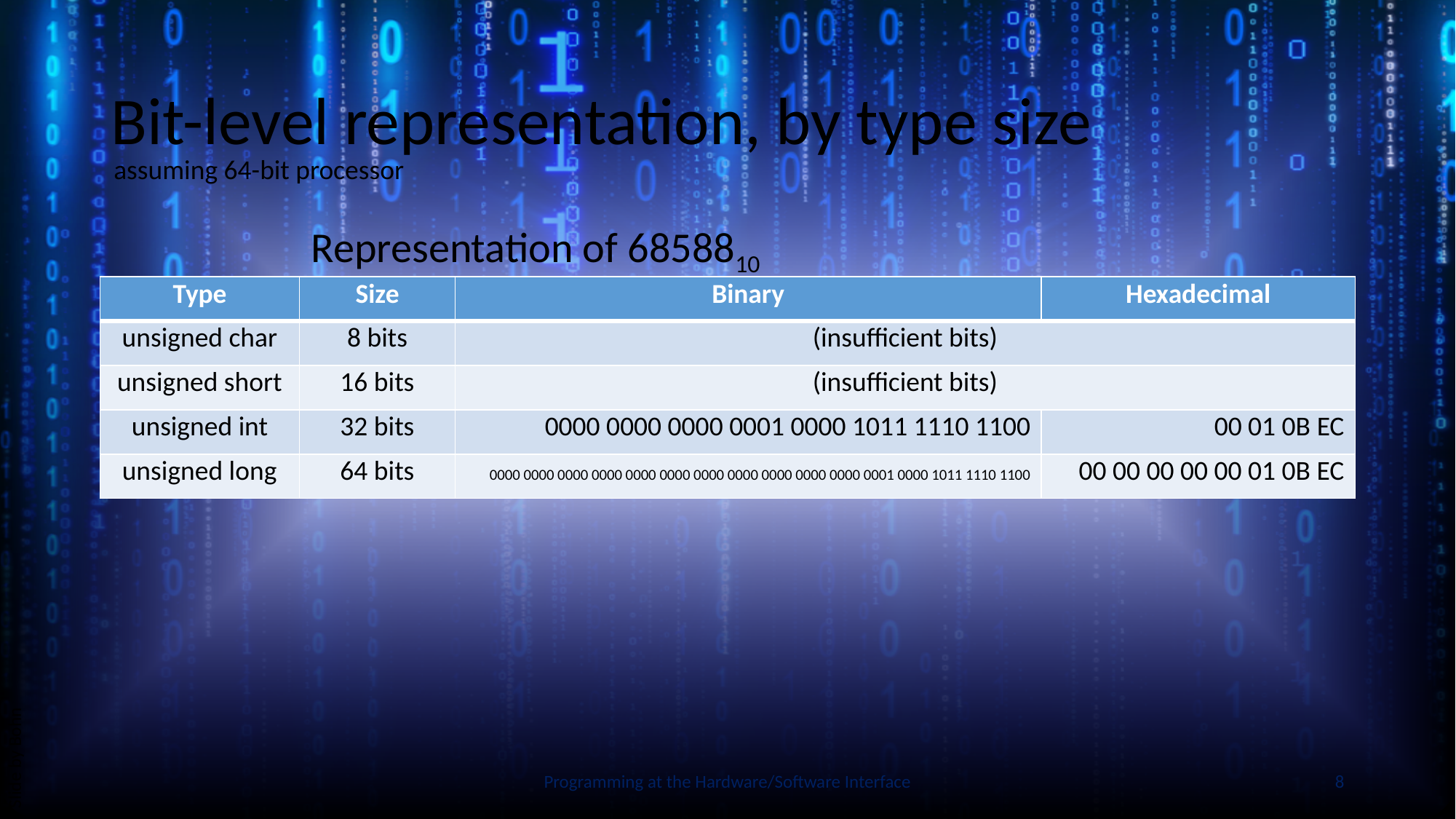

# Bit-level representation, by type size
assuming 64-bit processor
Representation of 6858810
| Type | Size | Binary | Hexadecimal |
| --- | --- | --- | --- |
| unsigned char | 8 bits | (insufficient bits) |  |
| unsigned short | 16 bits | (insufficient bits) |  |
| unsigned int | 32 bits | 0000 0000 0000 0001 0000 1011 1110 1100 | 00 01 0B EC |
| unsigned long | 64 bits | 0000 0000 0000 0000 0000 0000 0000 0000 0000 0000 0000 0001 0000 1011 1110 1100 | 00 00 00 00 00 01 0B EC |
Slide by Bohn
Programming at the Hardware/Software Interface
8